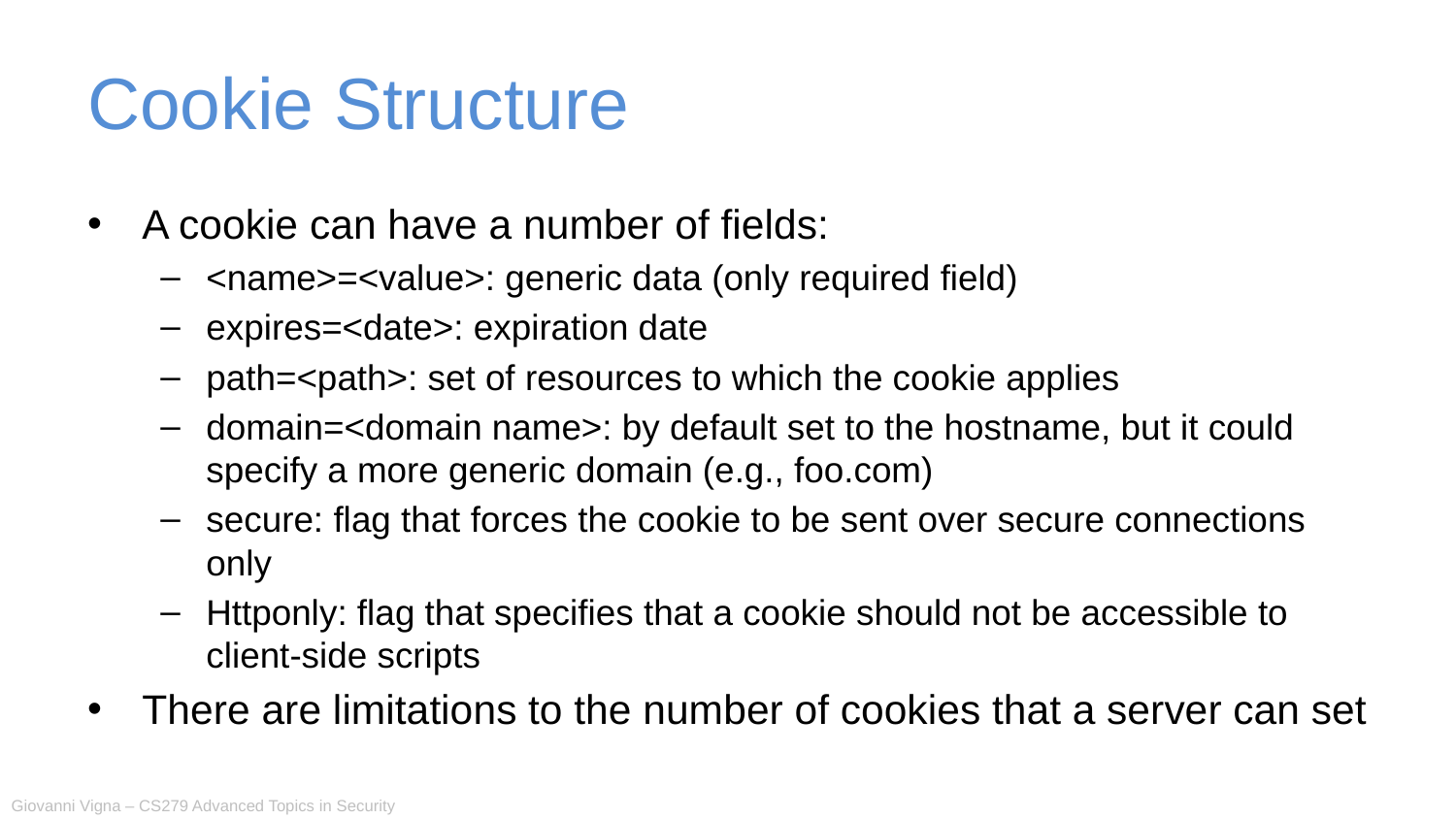

# Cookie Structure
A cookie can have a number of fields:
<name>=<value>: generic data (only required field)
expires=<date>: expiration date
path=<path>: set of resources to which the cookie applies
domain=<domain name>: by default set to the hostname, but it could specify a more generic domain (e.g., foo.com)
secure: flag that forces the cookie to be sent over secure connections only
Httponly: flag that specifies that a cookie should not be accessible to client-side scripts
There are limitations to the number of cookies that a server can set